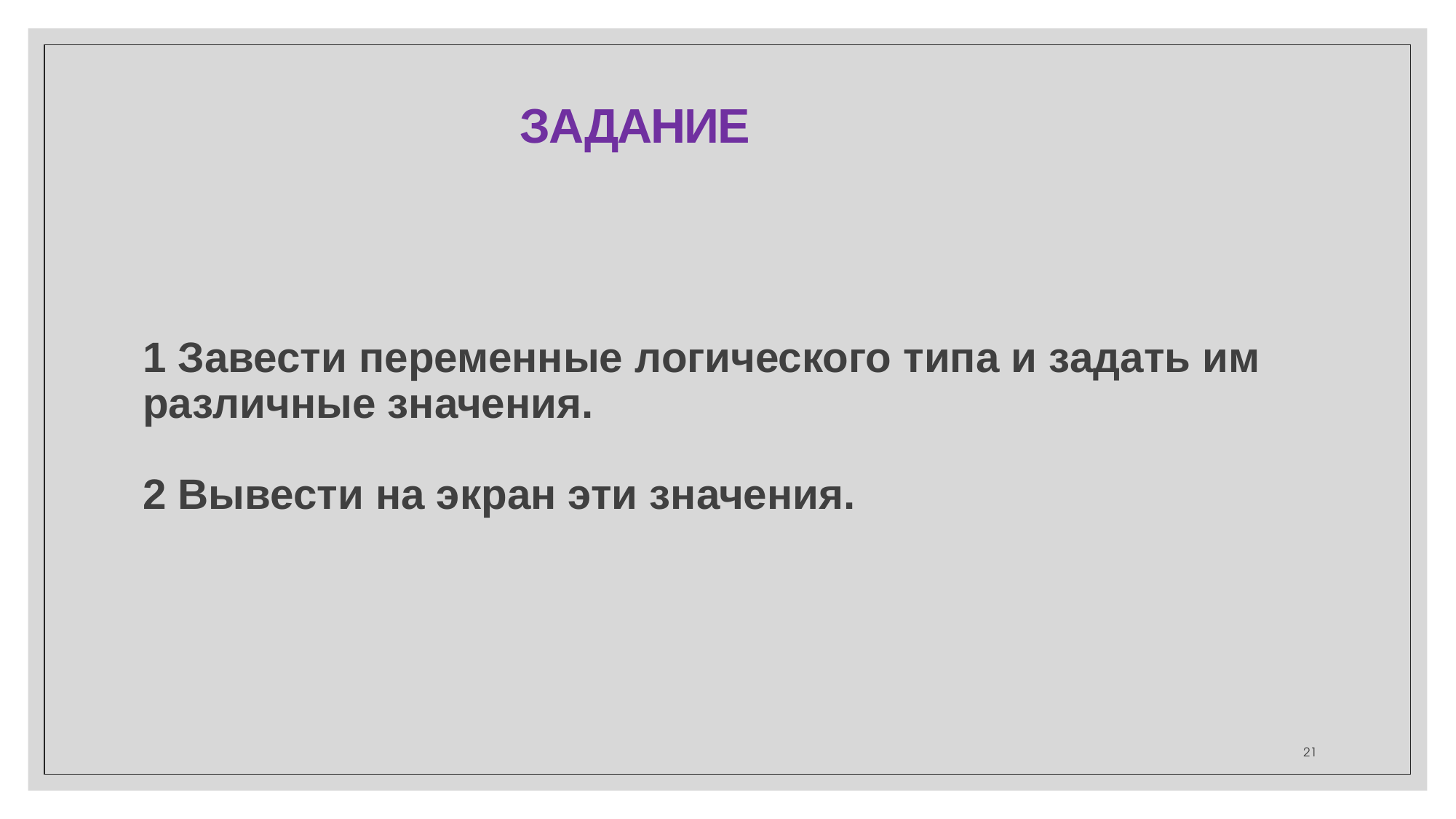

# Задание
1 Завести переменные логического типа и задать им различные значения.

2 Вывести на экран эти значения.
21